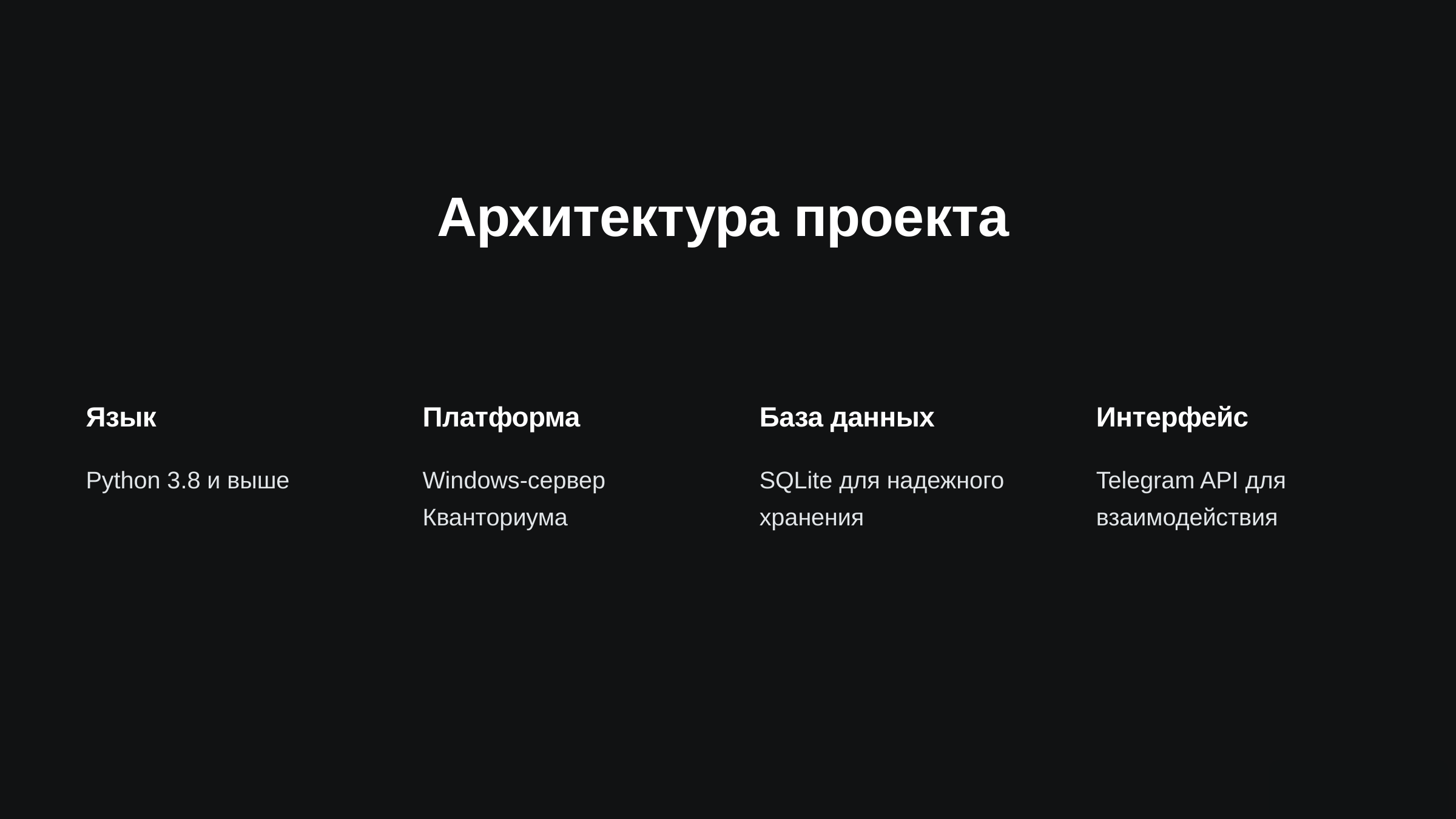

Архитектура проекта
Язык
Платформа
База данных
Интерфейс
Python 3.8 и выше
Windows-сервер Кванториума
SQLite для надежного хранения
Telegram API для взаимодействия